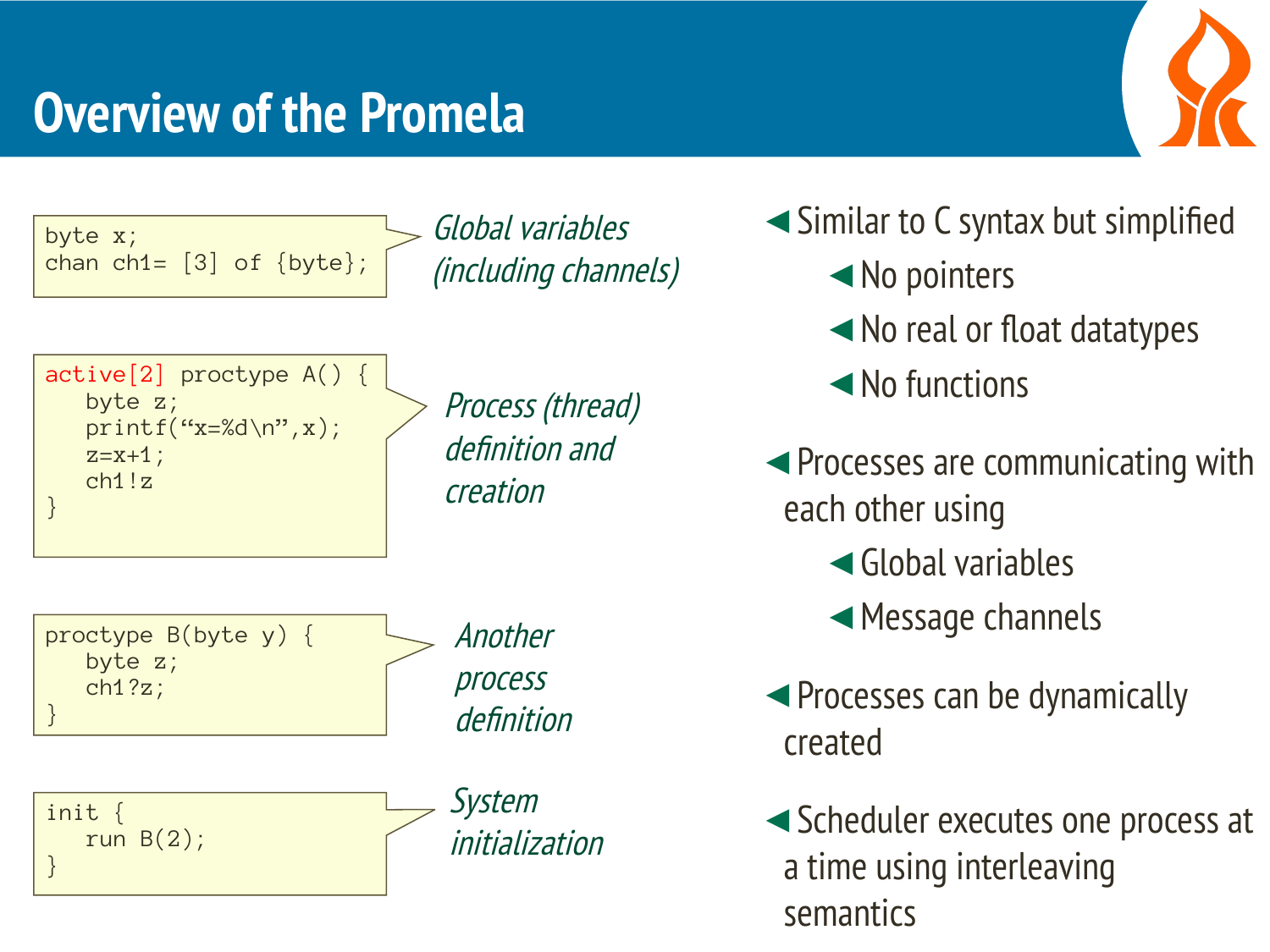

# Overview of the Promela
Similar to C syntax but simplified
No pointers
No real or float datatypes
No functions
Processes are communicating with each other using
Global variables
Message channels
Processes can be dynamically created
Scheduler executes one process at a time using interleaving semantics
Global variables
(including channels)
byte x;
chan ch1= [3] of {byte};
active[2] proctype A() {
   byte z;
   printf(“x=%d\n”,x);
   z=x+1;
   ch1!z
}
Process (thread)
definition and
creation
Another
process
definition
proctype B(byte y) {
   byte z;
   ch1?z;
}
System
initialization
init {
   run B(2);
}